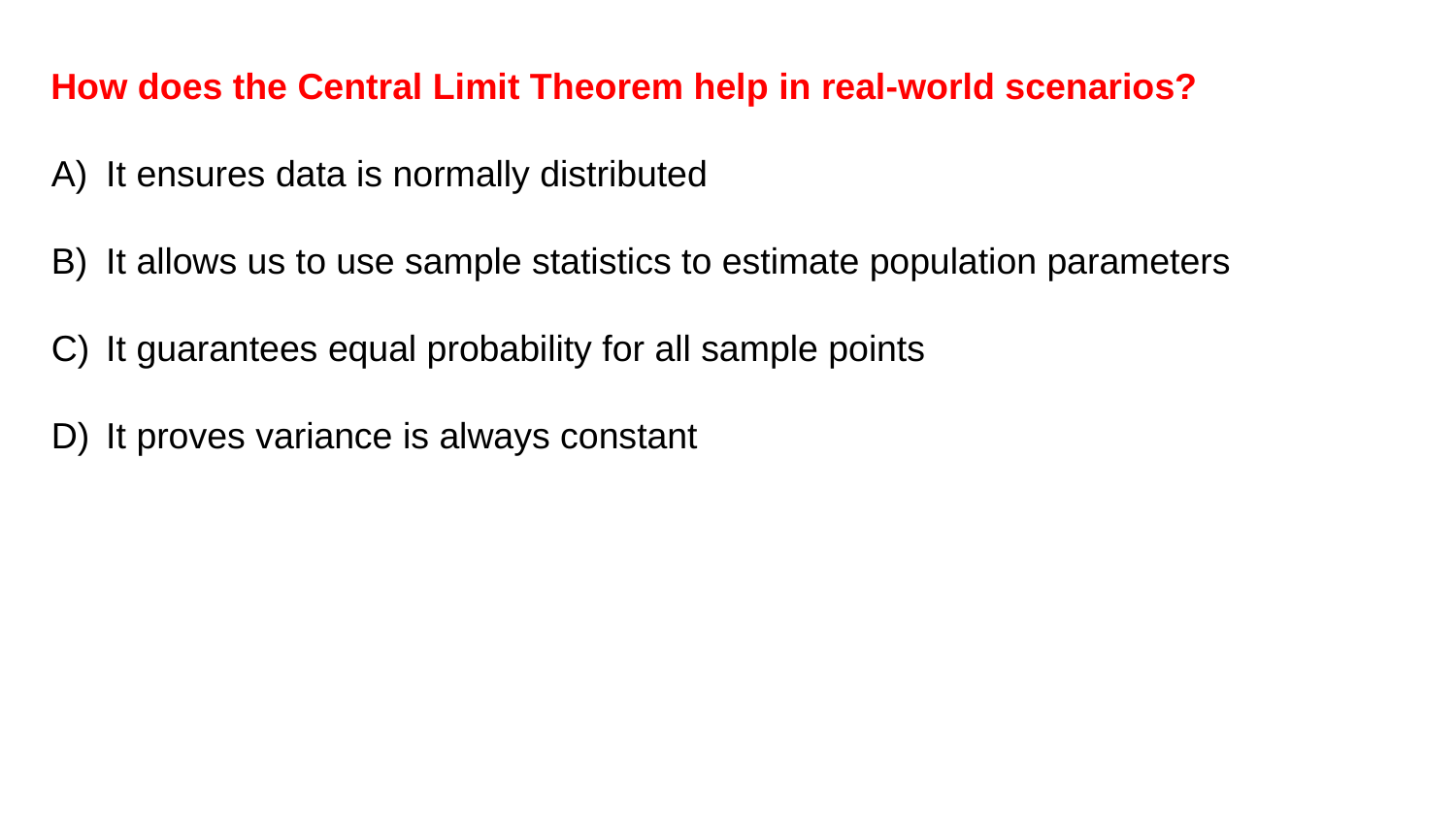

How does the Central Limit Theorem help in real-world scenarios?
It ensures data is normally distributed

It allows us to use sample statistics to estimate population parameters

It guarantees equal probability for all sample points

It proves variance is always constant